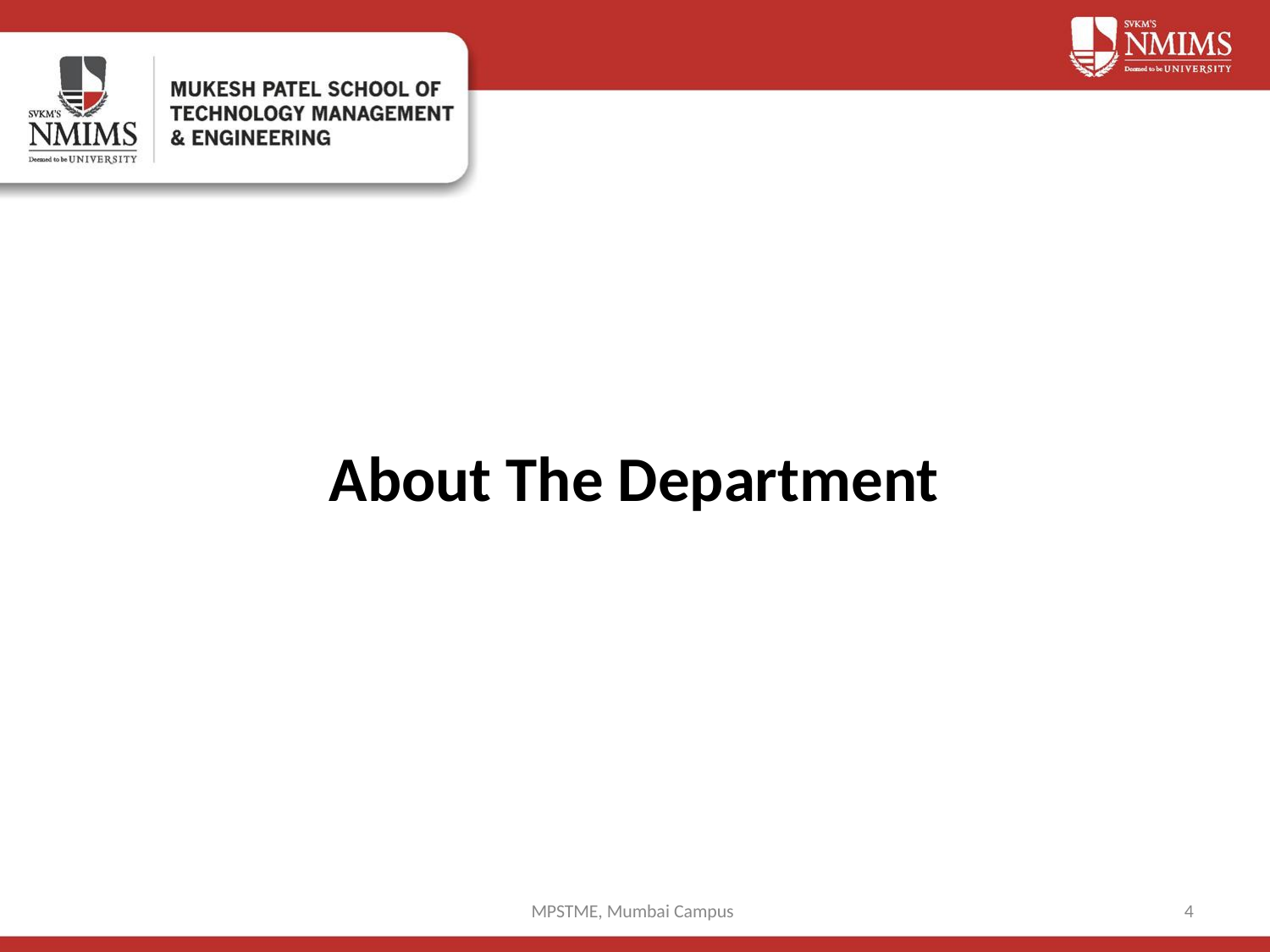

# About The Department
MPSTME, Mumbai Campus
4